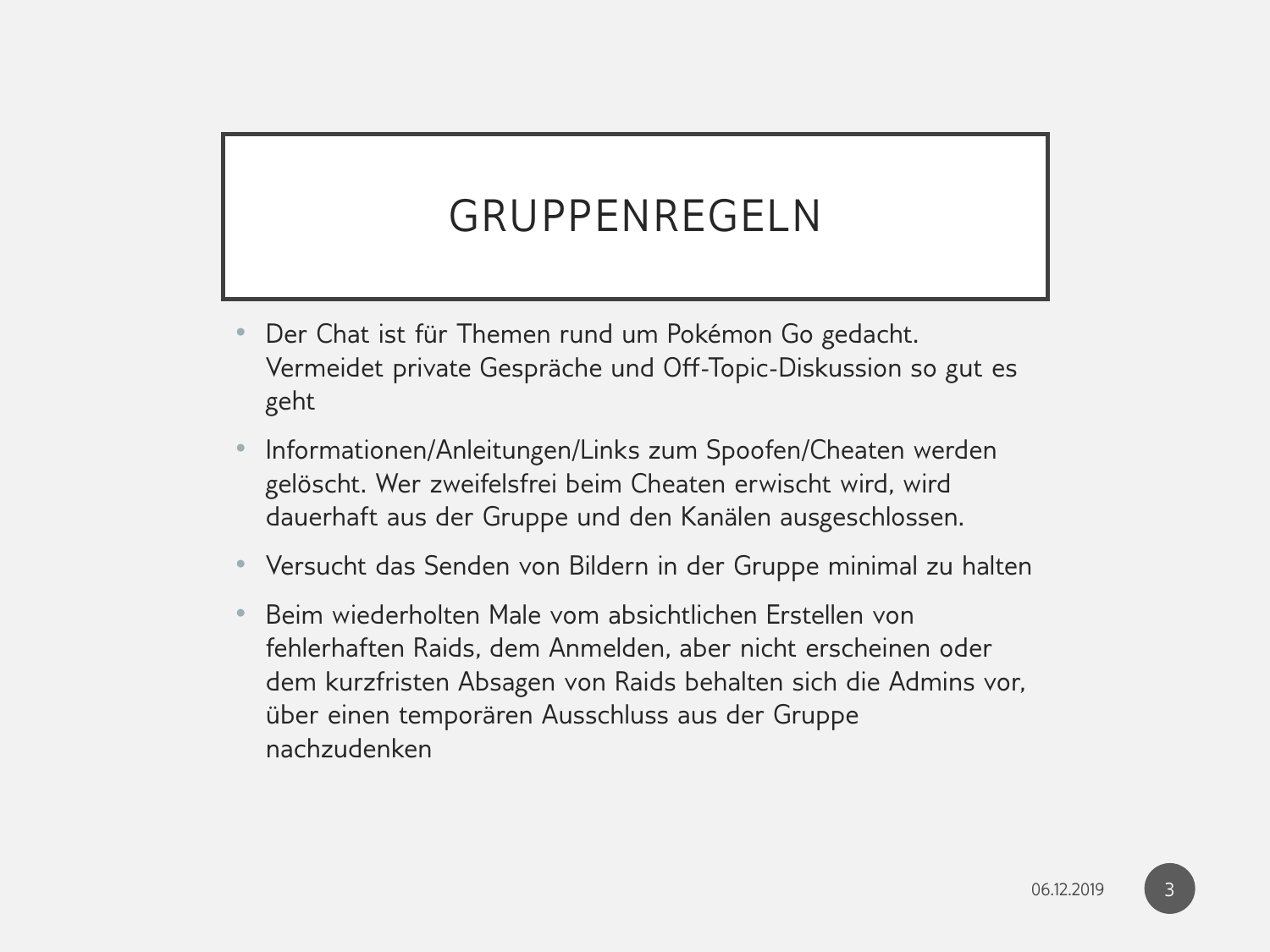

# Gruppenregeln
Der Chat ist für Themen rund um Pokémon Go gedacht. Vermeidet private Gespräche und Off-Topic-Diskussion so gut es geht
Informationen/Anleitungen/Links zum Spoofen/Cheaten werden gelöscht. Wer zweifelsfrei beim Cheaten erwischt wird, wird dauerhaft aus der Gruppe und den Kanälen ausgeschlossen.
Versucht das Senden von Bildern in der Gruppe minimal zu halten
Beim wiederholten Male vom absichtlichen Erstellen von fehlerhaften Raids, dem Anmelden, aber nicht erscheinen oder dem kurzfristen Absagen von Raids behalten sich die Admins vor, über einen temporären Ausschluss aus der Gruppe nachzudenken

3
06.12.2019